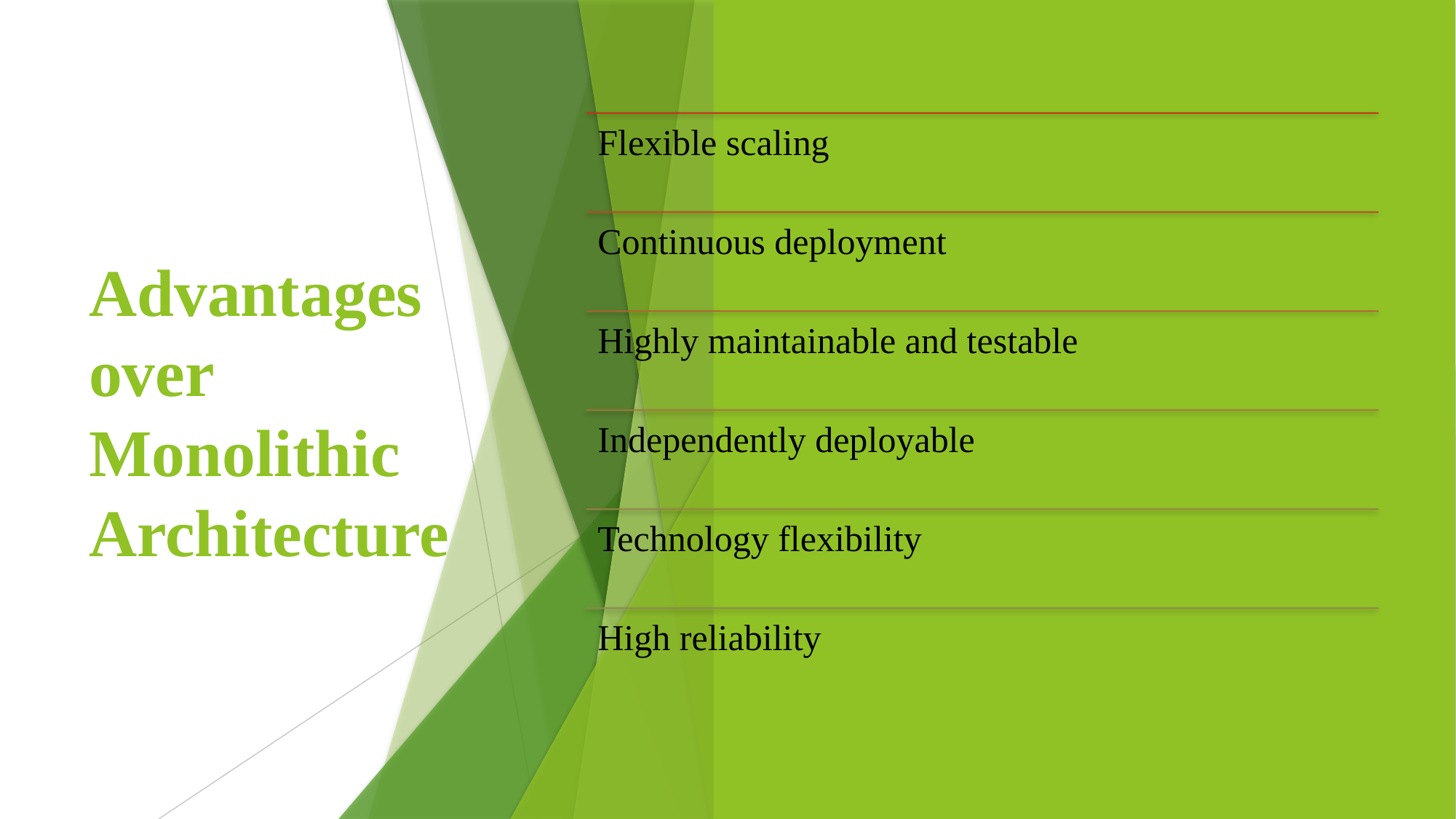

Flexible scaling
Continuous deployment
Highly maintainable and testable
Independently deployable
Technology flexibility
High reliability
# Advantages over Monolithic Architecture